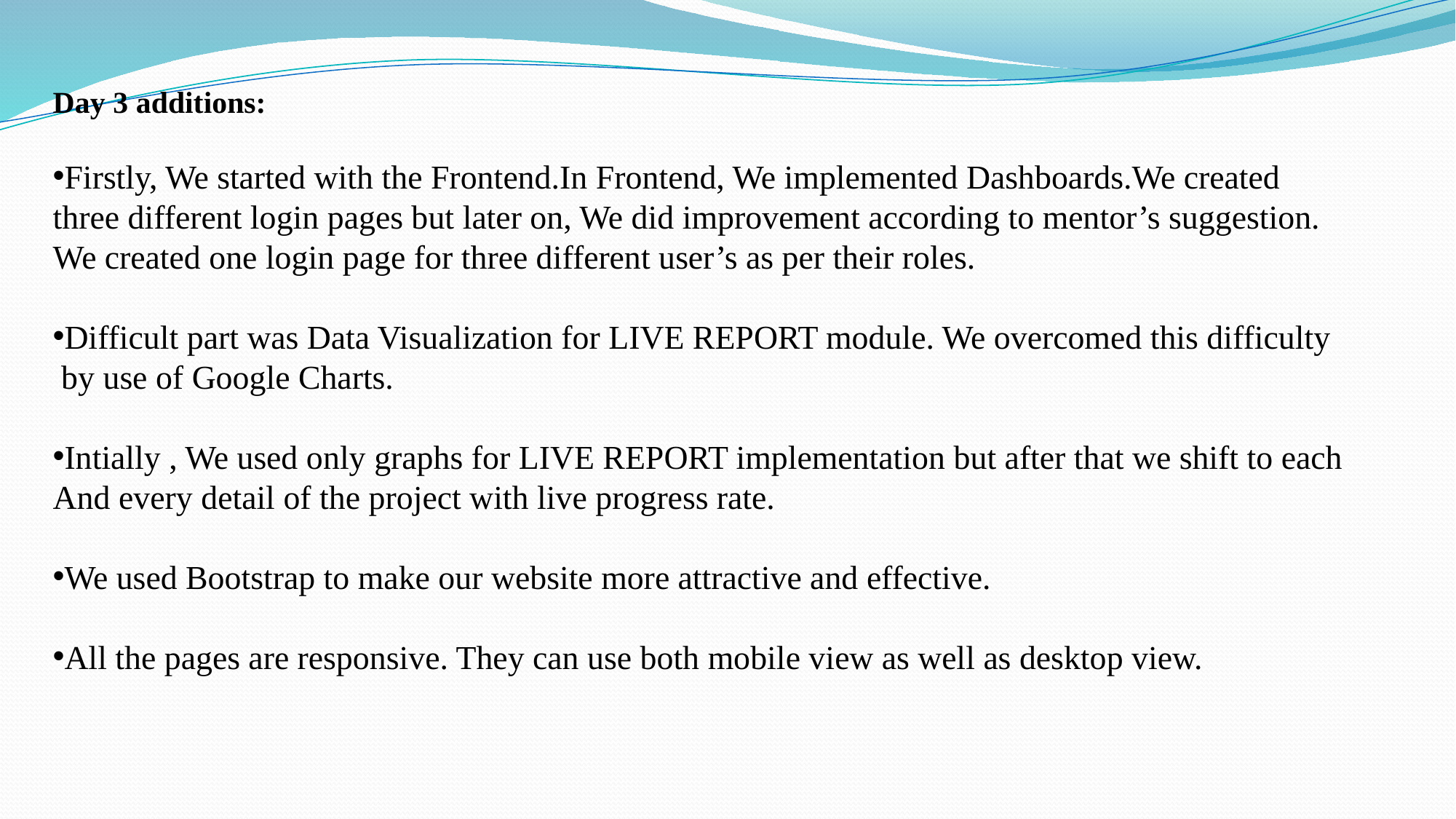

Day 3 additions:

Firstly, We started with the Frontend.In Frontend, We implemented Dashboards.We created
three different login pages but later on, We did improvement according to mentor’s suggestion.
We created one login page for three different user’s as per their roles.

Difficult part was Data Visualization for LIVE REPORT module. We overcomed this difficulty
 by use of Google Charts.

Intially , We used only graphs for LIVE REPORT implementation but after that we shift to each
And every detail of the project with live progress rate.

We used Bootstrap to make our website more attractive and effective.

All the pages are responsive. They can use both mobile view as well as desktop view.